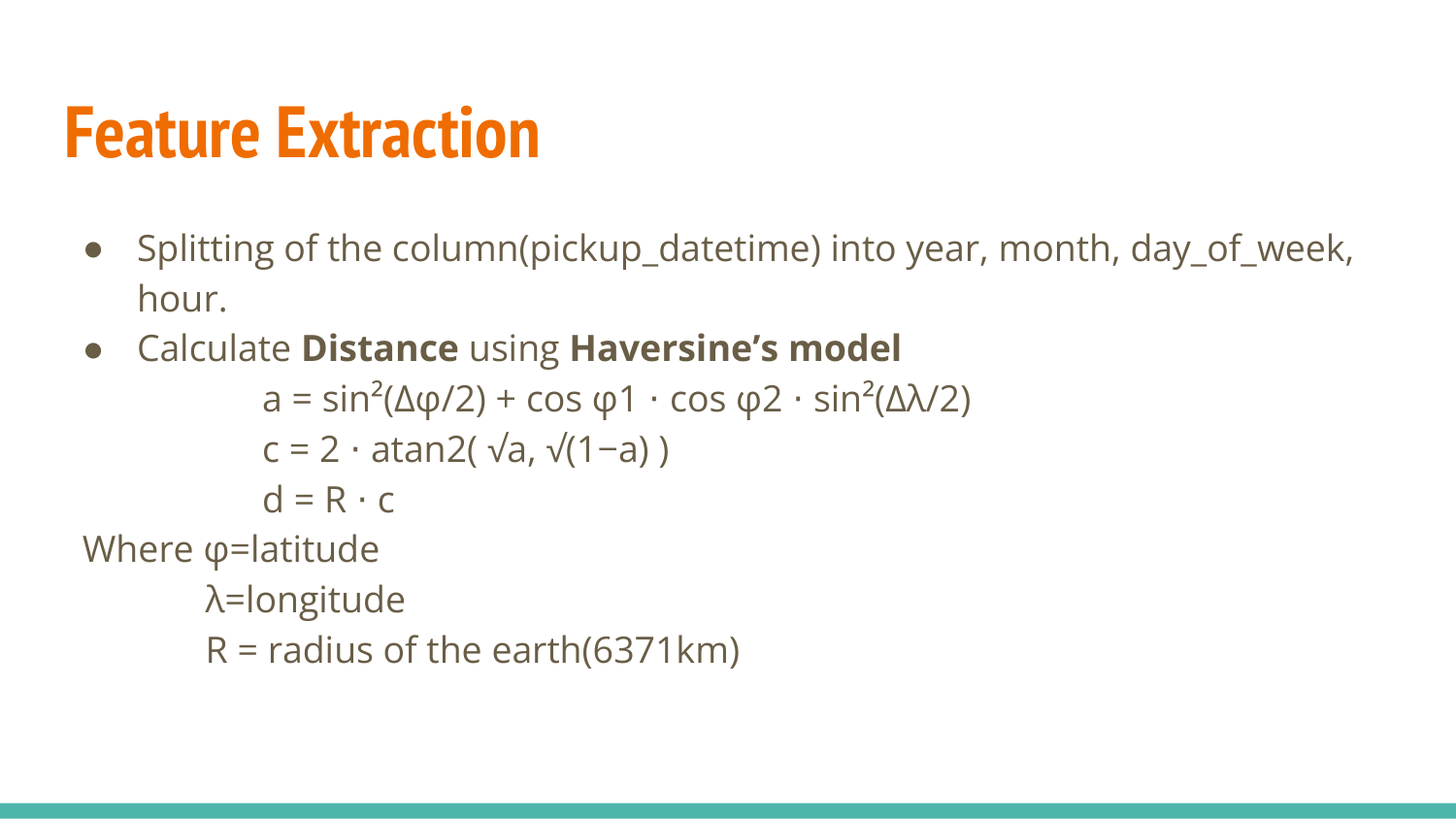

# Feature Extraction
Splitting of the column(pickup_datetime) into year, month, day_of_week, hour.
Calculate Distance using Haversine’s model
                   a = sin²(Δφ/2) + cos φ1 ⋅ cos φ2 ⋅ sin²(Δλ/2)
                   c = 2 ⋅ atan2( √a, √(1−a) )
                   d = R ⋅ c
Where φ=latitude
             λ=longitude
             R = radius of the earth(6371km)